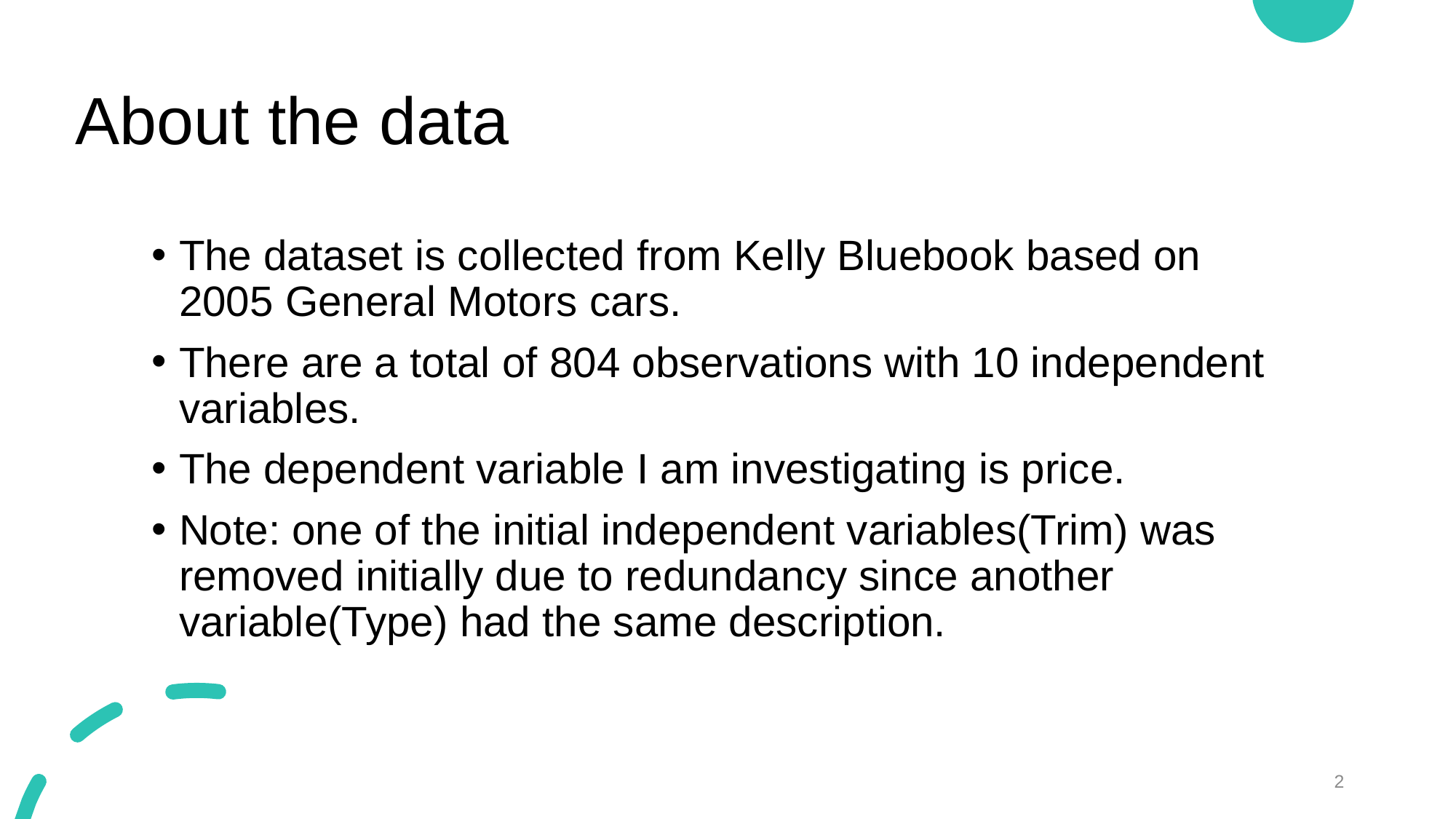

# About the data
The dataset is collected from Kelly Bluebook based on 2005 General Motors cars.
There are a total of 804 observations with 10 independent variables.
The dependent variable I am investigating is price.
Note: one of the initial independent variables(Trim) was removed initially due to redundancy since another variable(Type) had the same description.

2